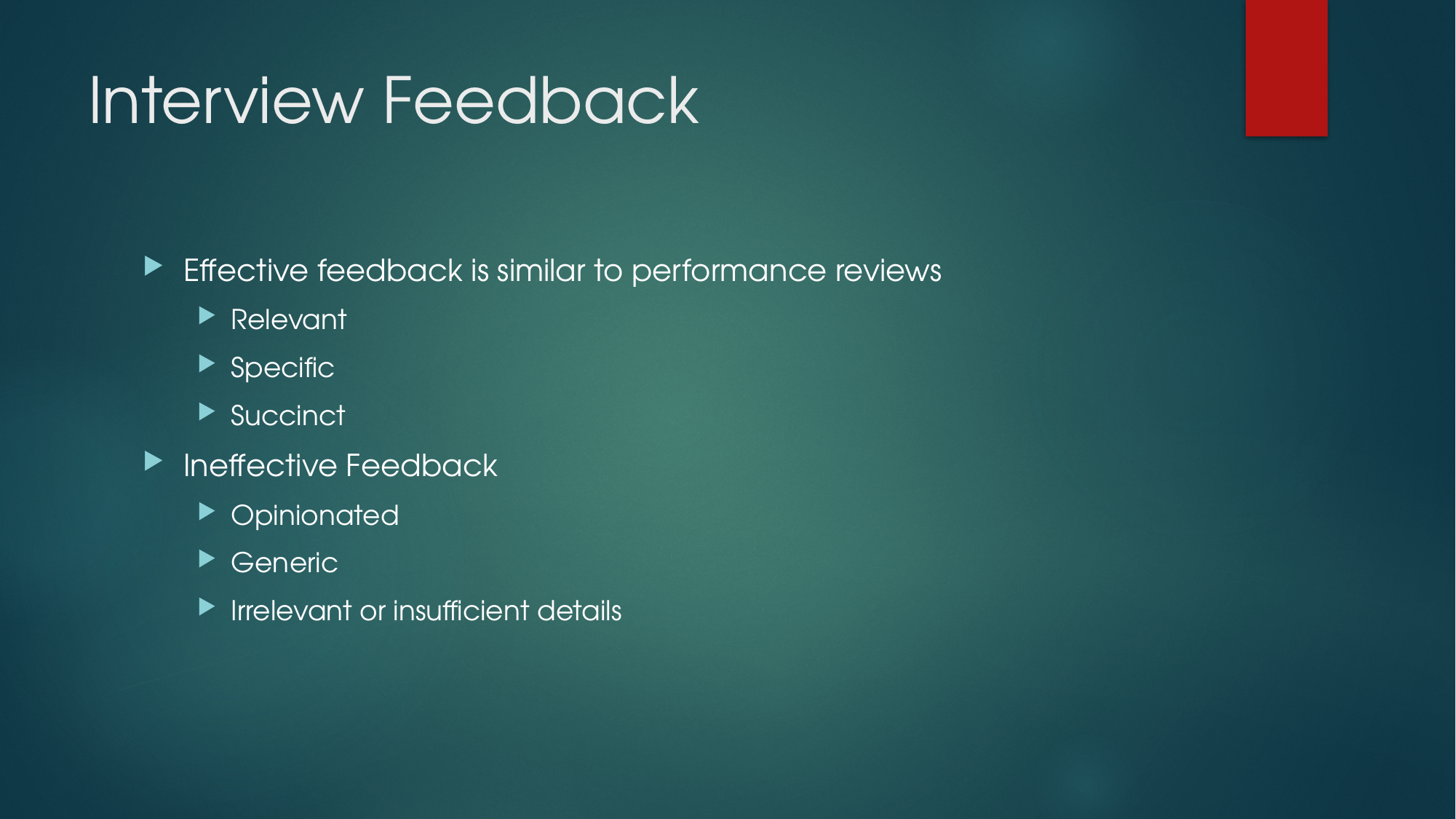

# Interview Feedback
Effective feedback is similar to performance reviews
Relevant
Specific
Succinct
Ineffective Feedback
Opinionated
Generic
Irrelevant or insufficient details